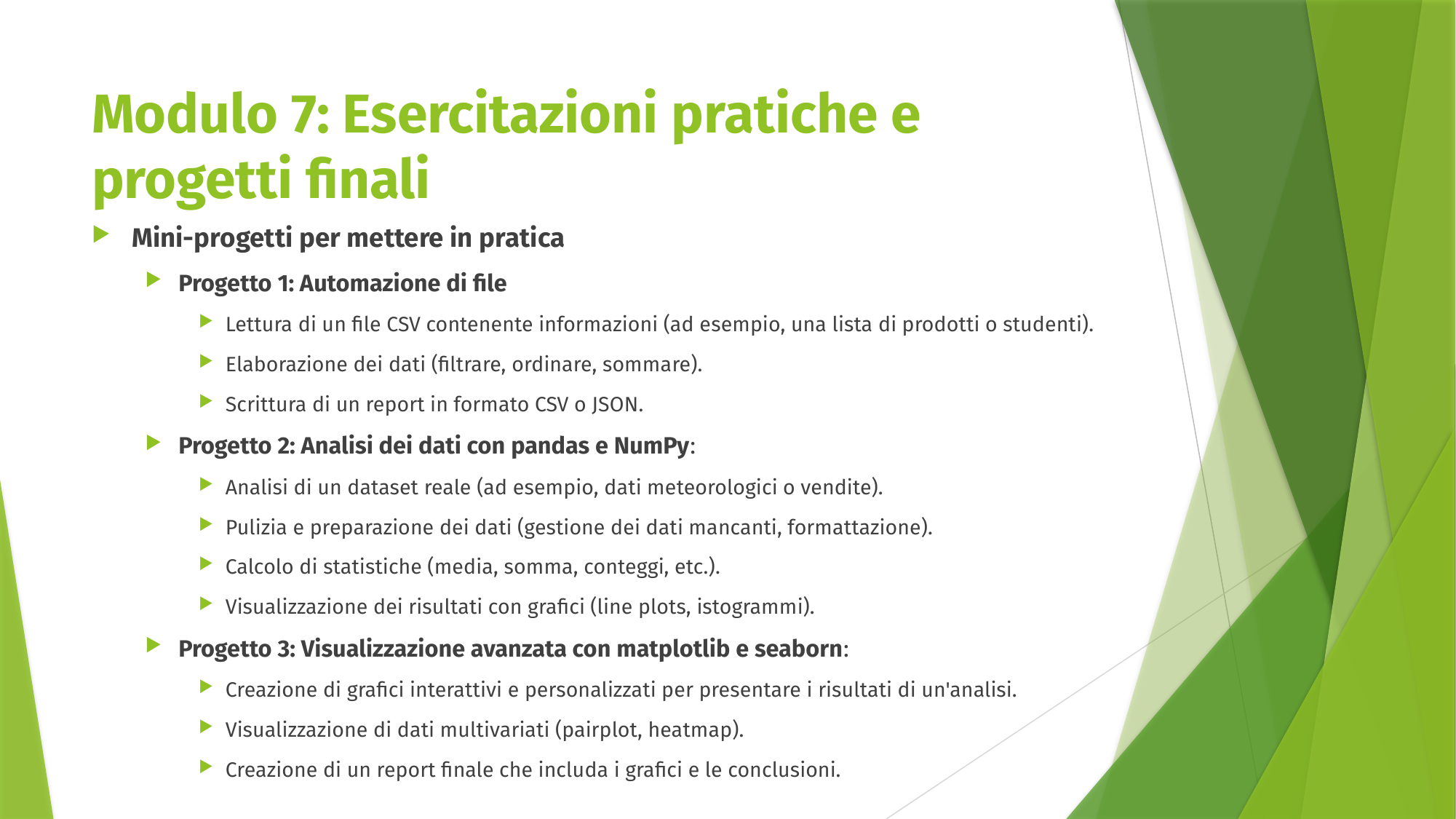

# Modulo 7: Esercitazioni pratiche e progetti finali

Mini-progetti per mettere in pratica
Progetto 1: Automazione di file
Lettura di un file CSV contenente informazioni (ad esempio, una lista di prodotti o studenti).
Elaborazione dei dati (filtrare, ordinare, sommare).
Scrittura di un report in formato CSV o JSON.
Progetto 2: Analisi dei dati con pandas e NumPy:
Analisi di un dataset reale (ad esempio, dati meteorologici o vendite).
Pulizia e preparazione dei dati (gestione dei dati mancanti, formattazione).
Calcolo di statistiche (media, somma, conteggi, etc.).
Visualizzazione dei risultati con grafici (line plots, istogrammi).
Progetto 3: Visualizzazione avanzata con matplotlib e seaborn:
Creazione di grafici interattivi e personalizzati per presentare i risultati di un'analisi.
Visualizzazione di dati multivariati (pairplot, heatmap).
Creazione di un report finale che includa i grafici e le conclusioni.